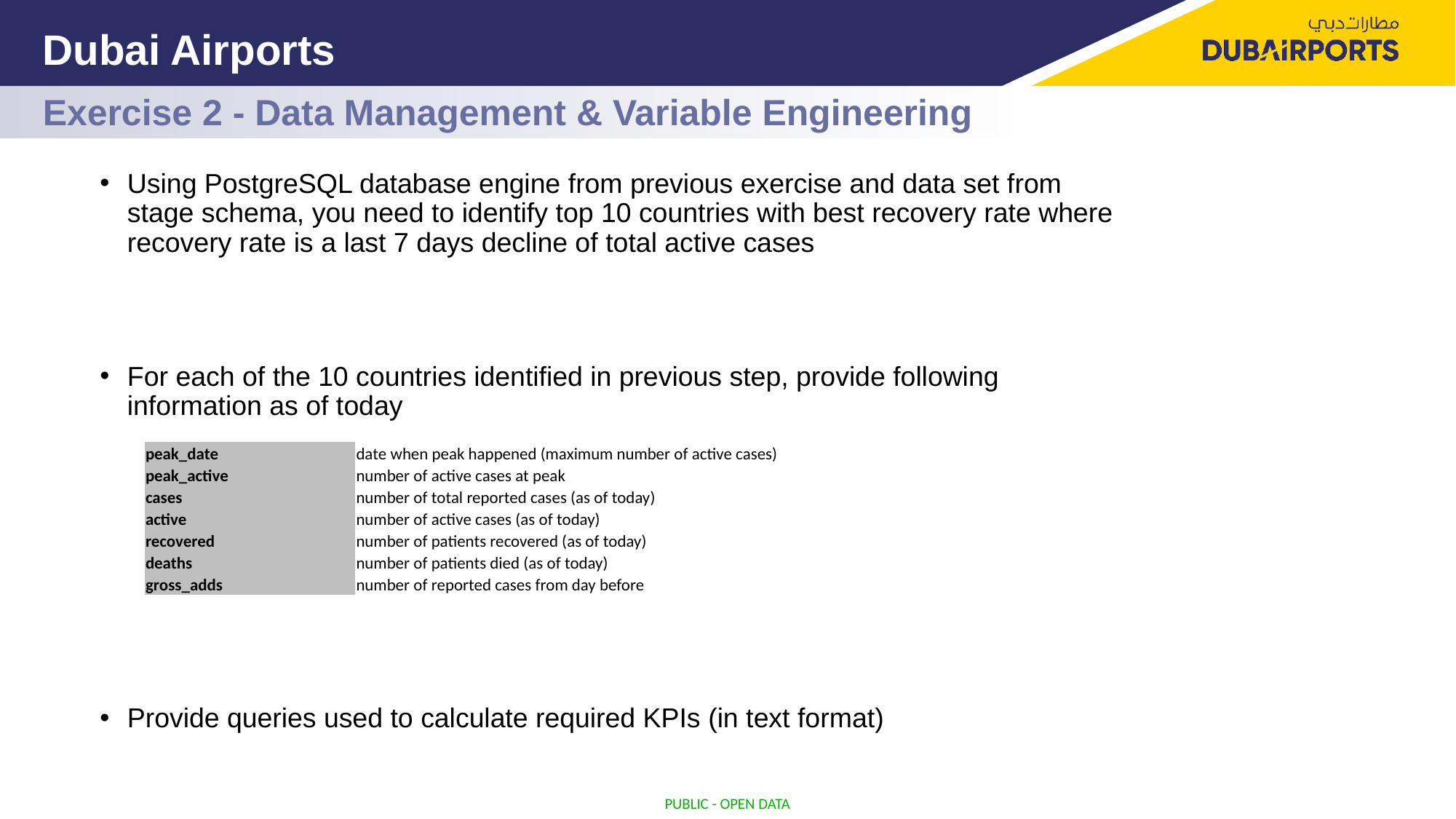

# Dubai Airports
Exercise 2 - Data Management & Variable Engineering
Using PostgreSQL database engine from previous exercise and data set from stage schema, you need to identify top 10 countries with best recovery rate where recovery rate is a last 7 days decline of total active cases

For each of the 10 countries identified in previous step, provide following information as of today

Provide queries used to calculate required KPIs (in text format)
| peak\_date | date when peak happened (maximum number of active cases) |
| --- | --- |
| peak\_active | number of active cases at peak |
| cases | number of total reported cases (as of today) |
| active | number of active cases (as of today) |
| recovered | number of patients recovered (as of today) |
| deaths | number of patients died (as of today) |
| gross\_adds | number of reported cases from day before |